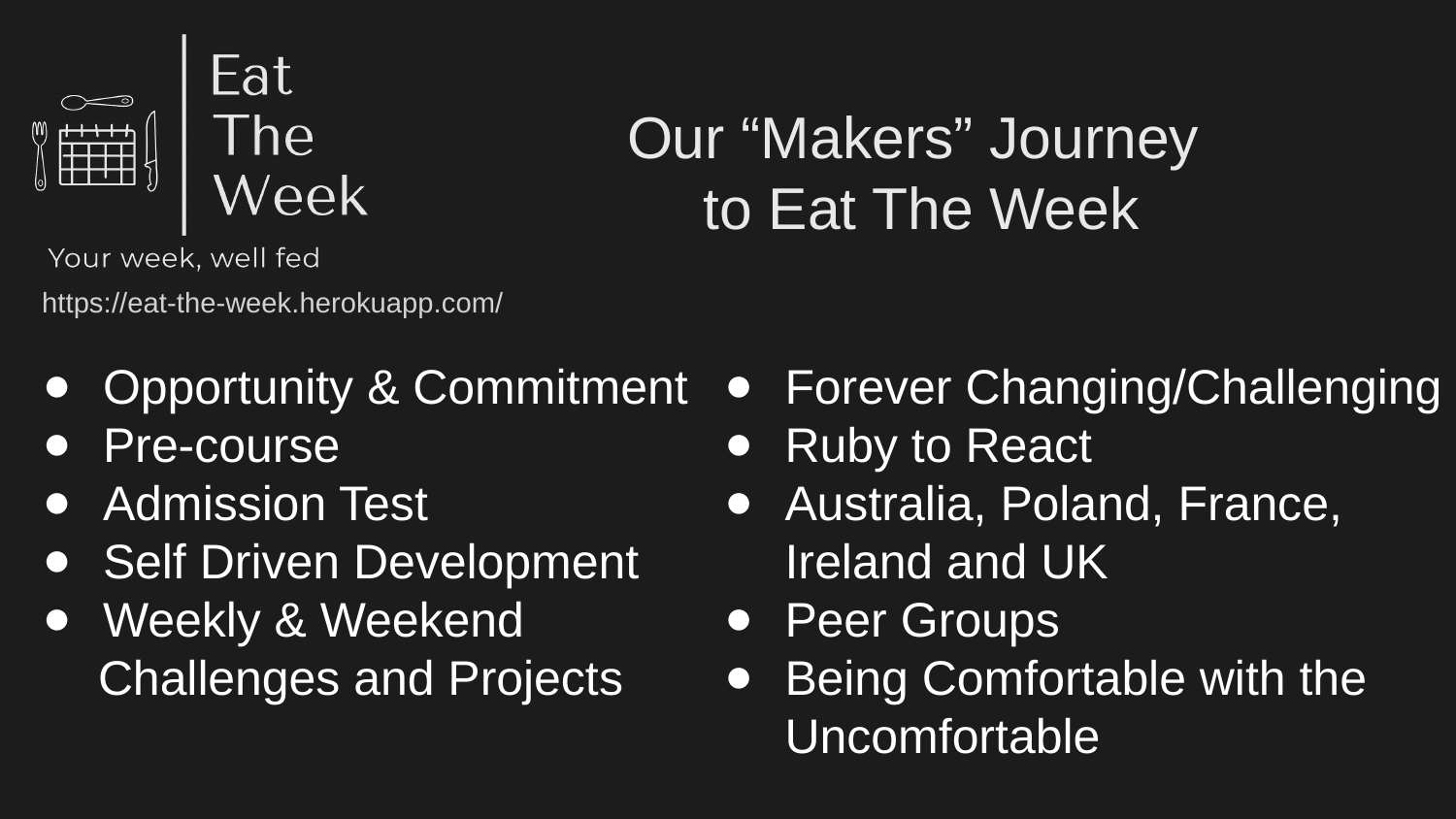

# Our “Makers” Journey
 to Eat The Week
https://eat-the-week.herokuapp.com/
Opportunity & Commitment
Pre-course
Admission Test
Self Driven Development
Weekly & Weekend
     Challenges and Projects
Forever Changing/Challenging
Ruby to React
Australia, Poland, France, Ireland and UK
Peer Groups
Being Comfortable with the Uncomfortable